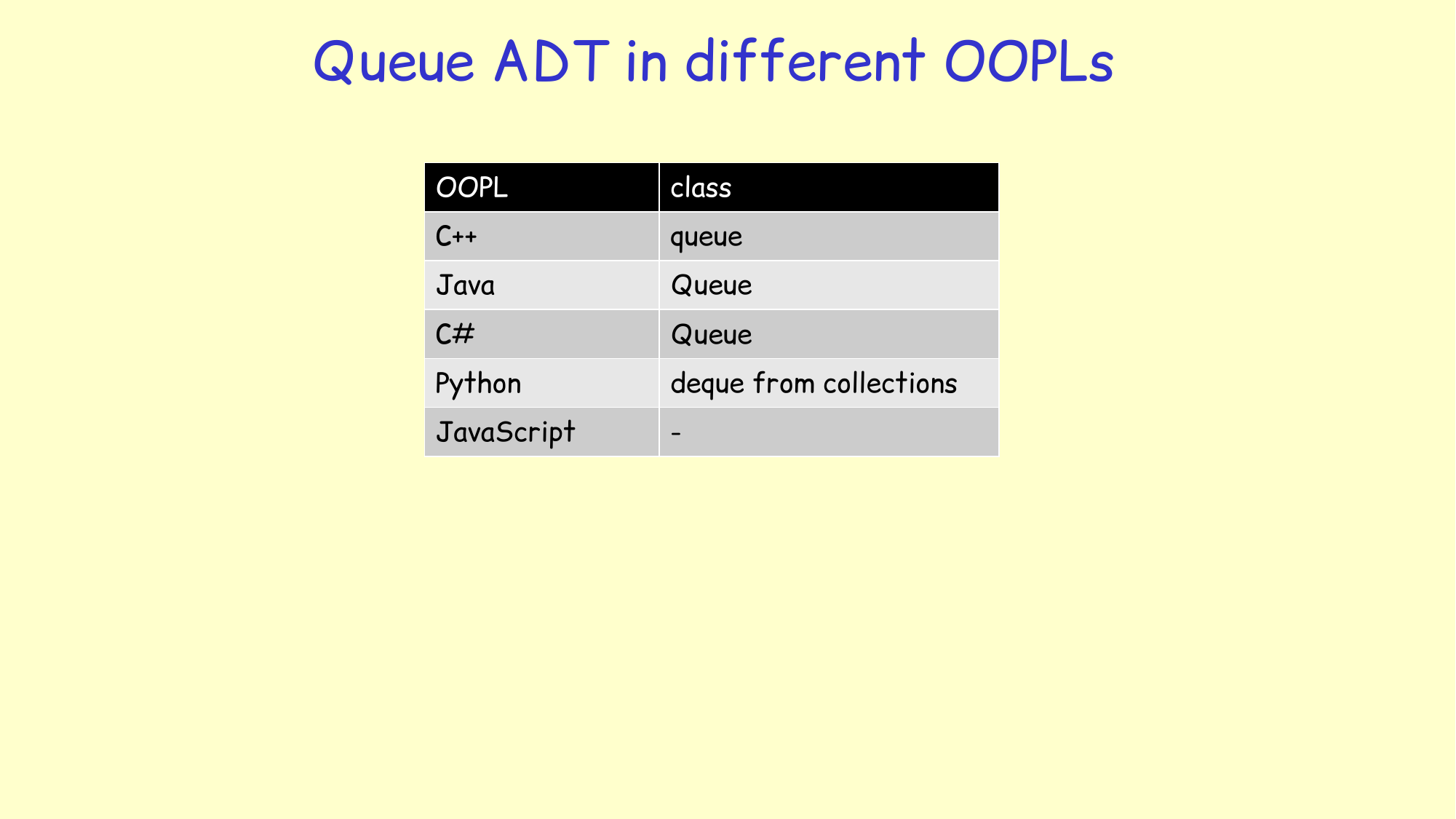

# Queue ADT in different OOPLs
| OOPL | class |
| --- | --- |
| C++ | queue |
| Java | Queue |
| C# | Queue |
| Python | deque from collections |
| JavaScript | - |